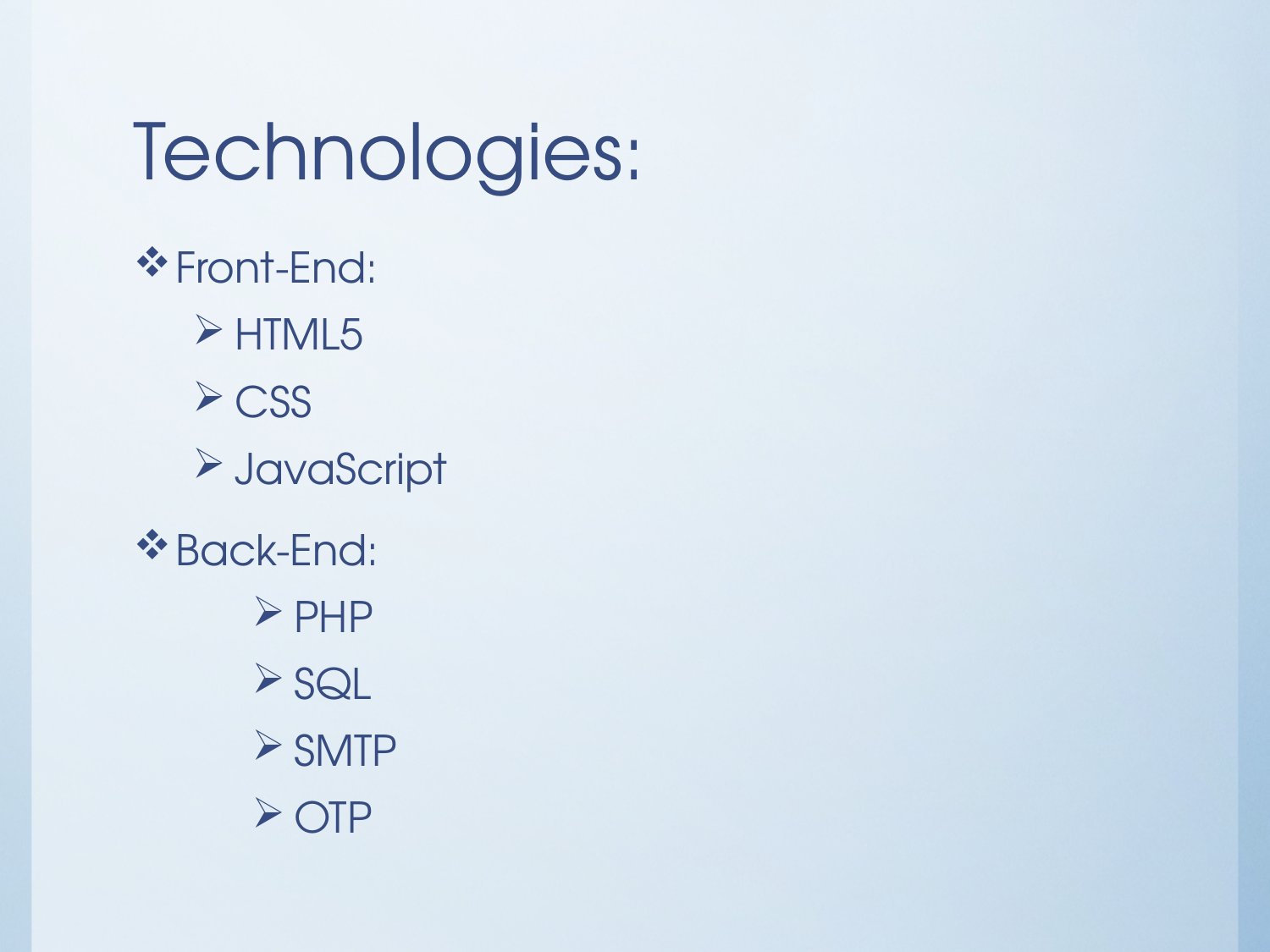

# Technologies:
Front-End:
HTML5
CSS
JavaScript
Back-End:
PHP
SQL
SMTP
OTP